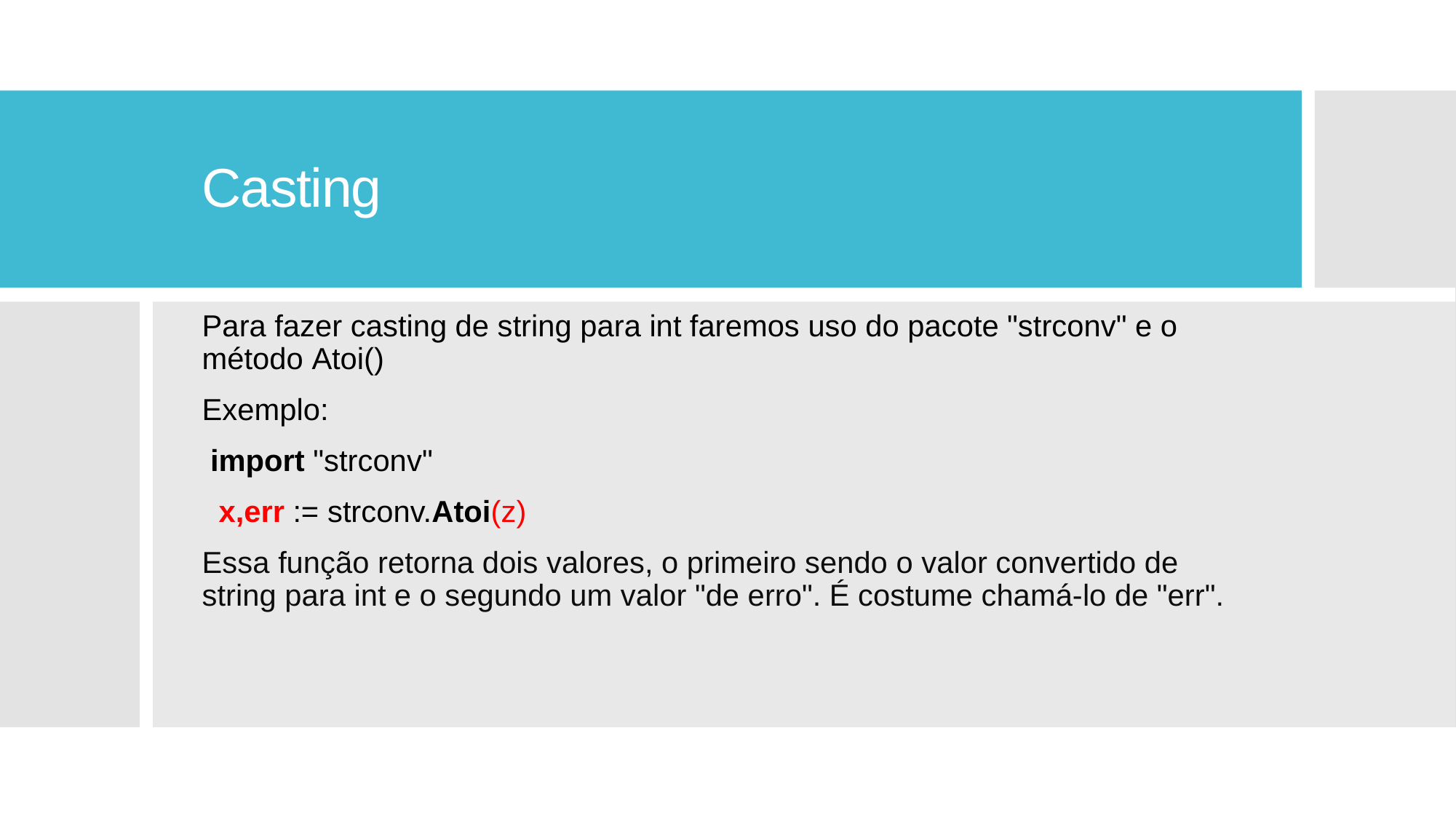

Para fazer casting de string para int faremos uso do pacote "strconv" e o método Atoi()
Exemplo:
 import "strconv"
  x,err := strconv.Atoi(z)
Essa função retorna dois valores, o primeiro sendo o valor convertido de string para int e o segundo um valor "de erro". É costume chamá-lo de "err".

# Casting